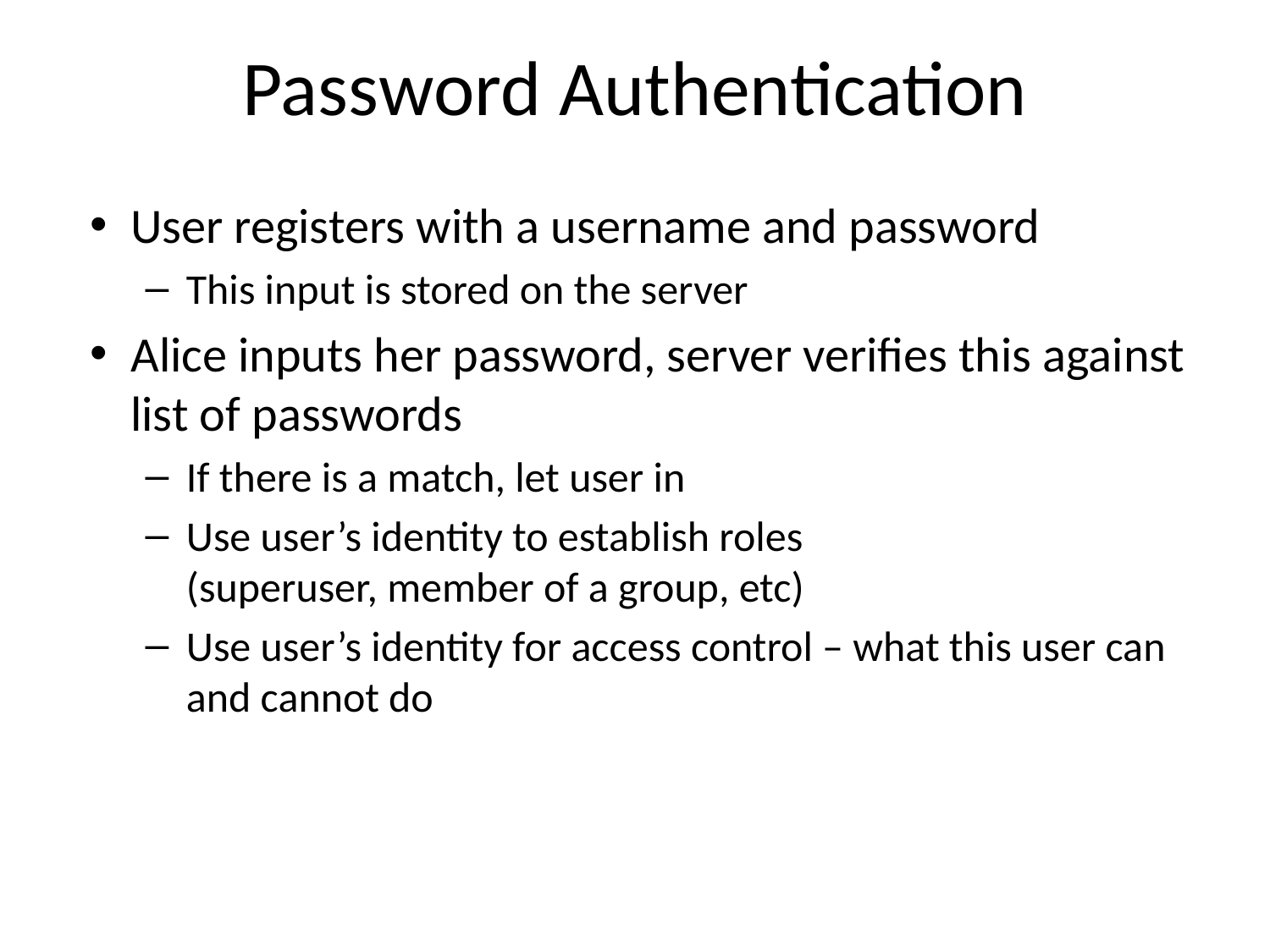

# Password Authentication
User registers with a username and password
This input is stored on the server
Alice inputs her password, server verifies this against list of passwords
If there is a match, let user in
Use user’s identity to establish roles
(superuser, member of a group, etc)
Use user’s identity for access control – what this user can and cannot do